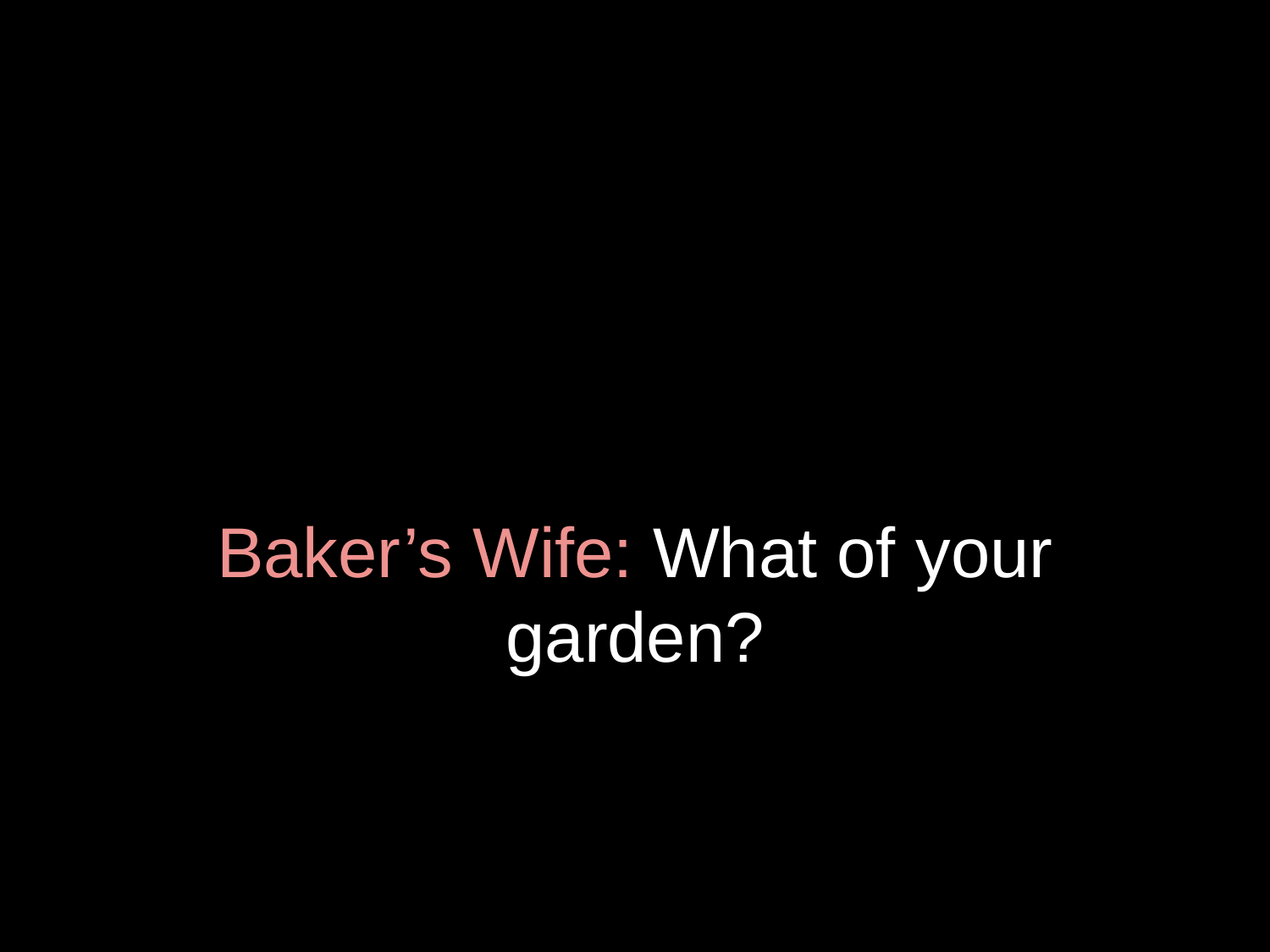

# Baker’s Wife: What of your garden?